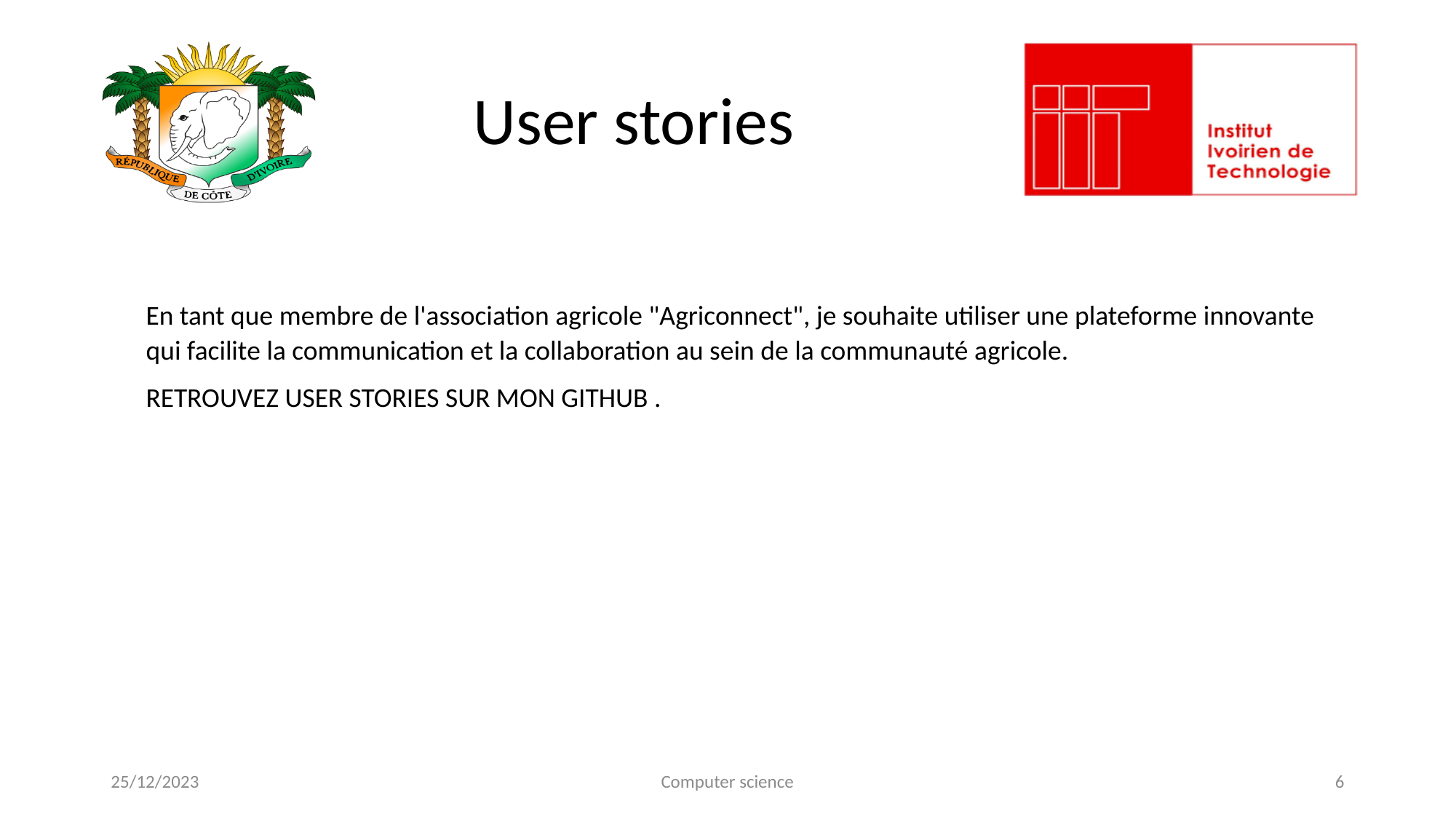

# User stories

En tant que membre de l'association agricole "Agriconnect", je souhaite utiliser une plateforme innovante qui facilite la communication et la collaboration au sein de la communauté agricole.
RETROUVEZ USER STORIES SUR MON GITHUB .
25/12/2023
Computer science
6